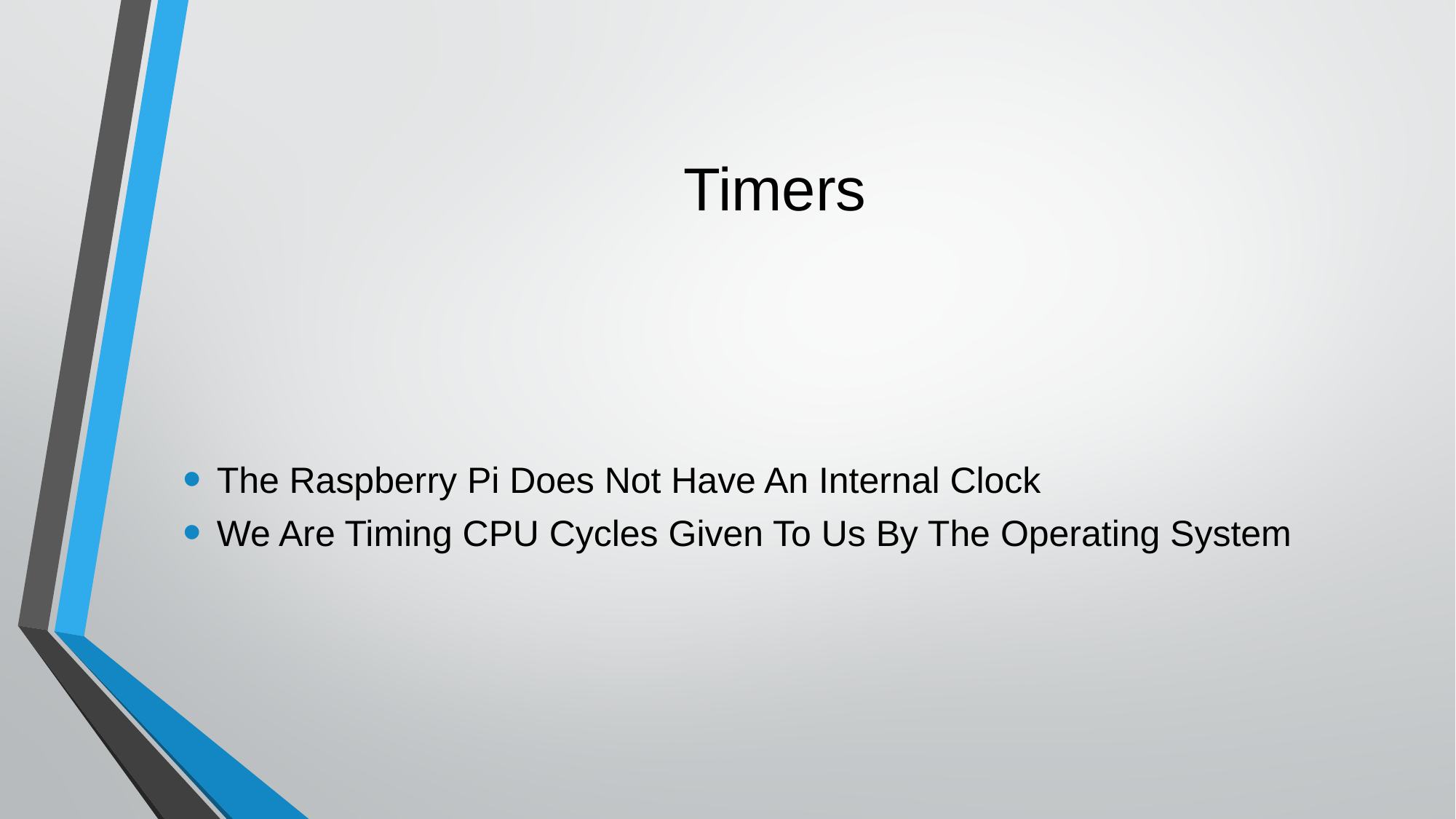

# Timers
The Raspberry Pi Does Not Have An Internal Clock
We Are Timing CPU Cycles Given To Us By The Operating System
10